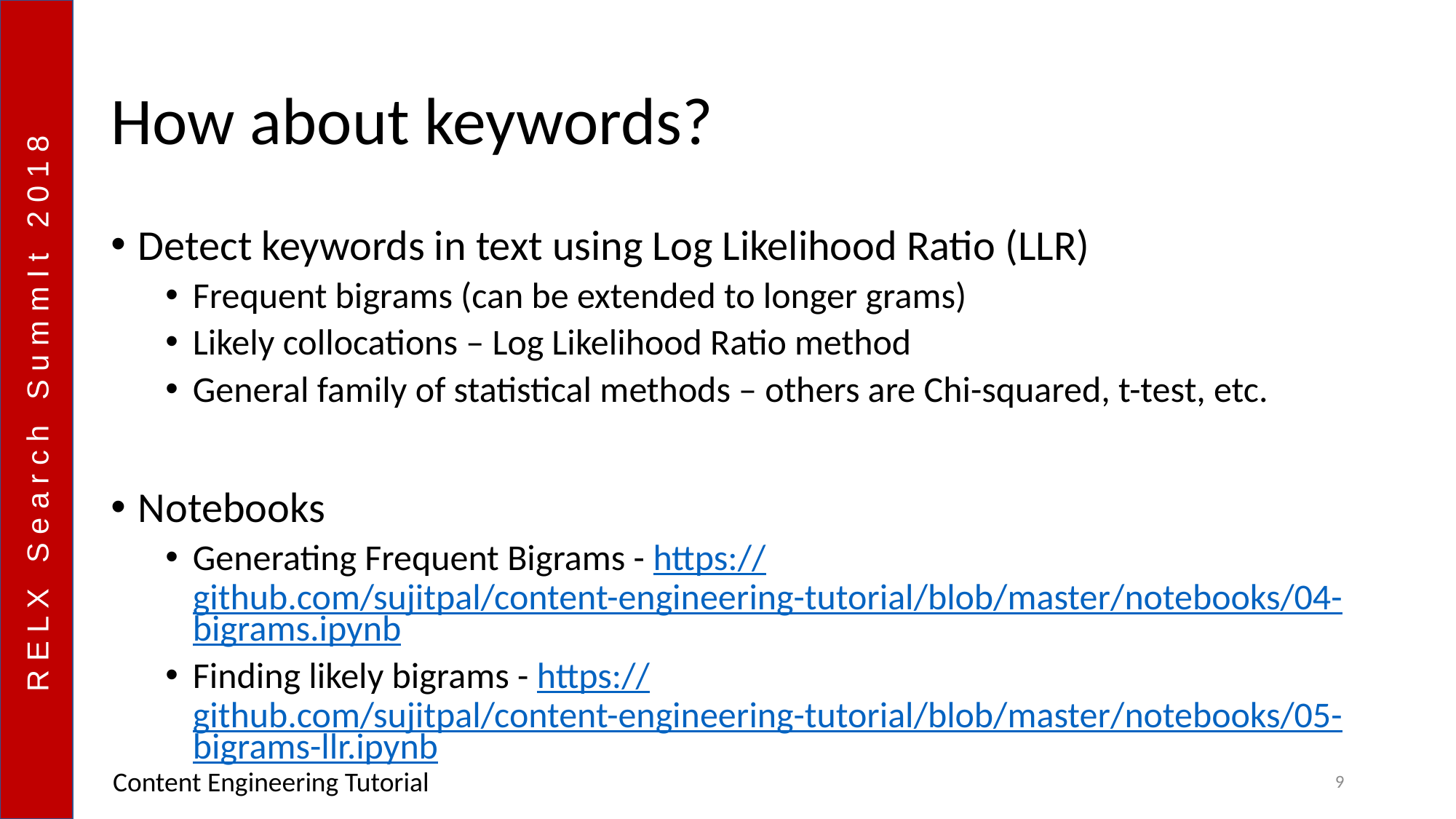

# How about keywords?
Detect keywords in text using Log Likelihood Ratio (LLR)
Frequent bigrams (can be extended to longer grams)
Likely collocations – Log Likelihood Ratio method
General family of statistical methods – others are Chi-squared, t-test, etc.

Notebooks
Generating Frequent Bigrams - https://github.com/sujitpal/content-engineering-tutorial/blob/master/notebooks/04-bigrams.ipynb
Finding likely bigrams - https://github.com/sujitpal/content-engineering-tutorial/blob/master/notebooks/05-bigrams-llr.ipynb
Content Engineering Tutorial
9